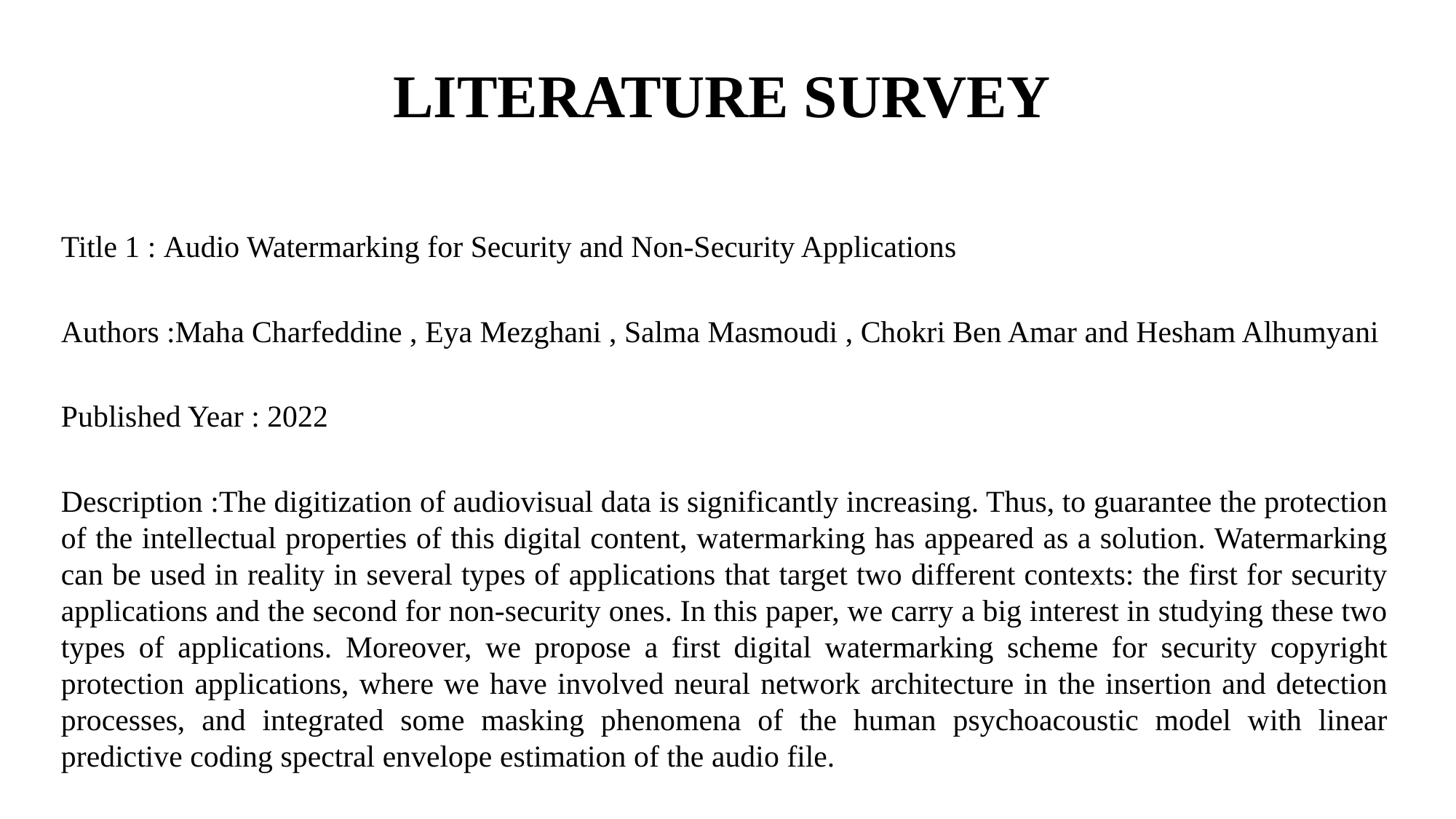

# LITERATURE SURVEY
Title 1 : Audio Watermarking for Security and Non-Security Applications

Authors :Maha Charfeddine , Eya Mezghani , Salma Masmoudi , Chokri Ben Amar and Hesham Alhumyani

Published Year : 2022

Description :The digitization of audiovisual data is significantly increasing. Thus, to guarantee the protection of the intellectual properties of this digital content, watermarking has appeared as a solution. Watermarking can be used in reality in several types of applications that target two different contexts: the first for security applications and the second for non-security ones. In this paper, we carry a big interest in studying these two types of applications. Moreover, we propose a first digital watermarking scheme for security copyright protection applications, where we have involved neural network architecture in the insertion and detection processes, and integrated some masking phenomena of the human psychoacoustic model with linear predictive coding spectral envelope estimation of the audio file.